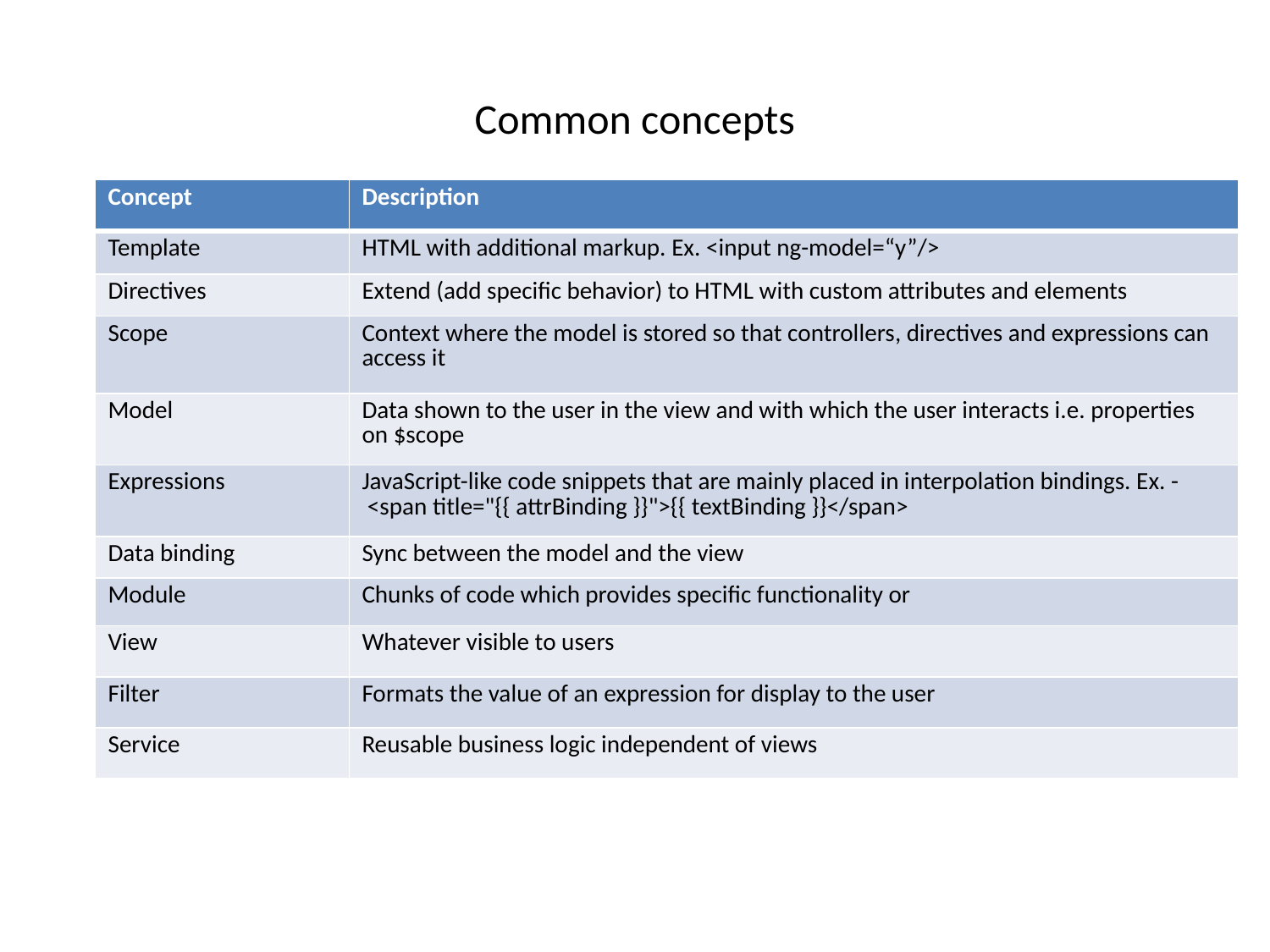

# Common concepts
| Concept | Description |
| --- | --- |
| Template | HTML with additional markup. Ex. <input ng-model=“y”/> |
| Directives | Extend (add specific behavior) to HTML with custom attributes and elements |
| Scope | Context where the model is stored so that controllers, directives and expressions can access it |
| Model | Data shown to the user in the view and with which the user interacts i.e. properties on $scope |
| Expressions | JavaScript-like code snippets that are mainly placed in interpolation bindings. Ex. -  <span title="{{ attrBinding }}">{{ textBinding }}</span> |
| Data binding | Sync between the model and the view |
| Module | Chunks of code which provides specific functionality or |
| View | Whatever visible to users |
| Filter | Formats the value of an expression for display to the user |
| Service | Reusable business logic independent of views |